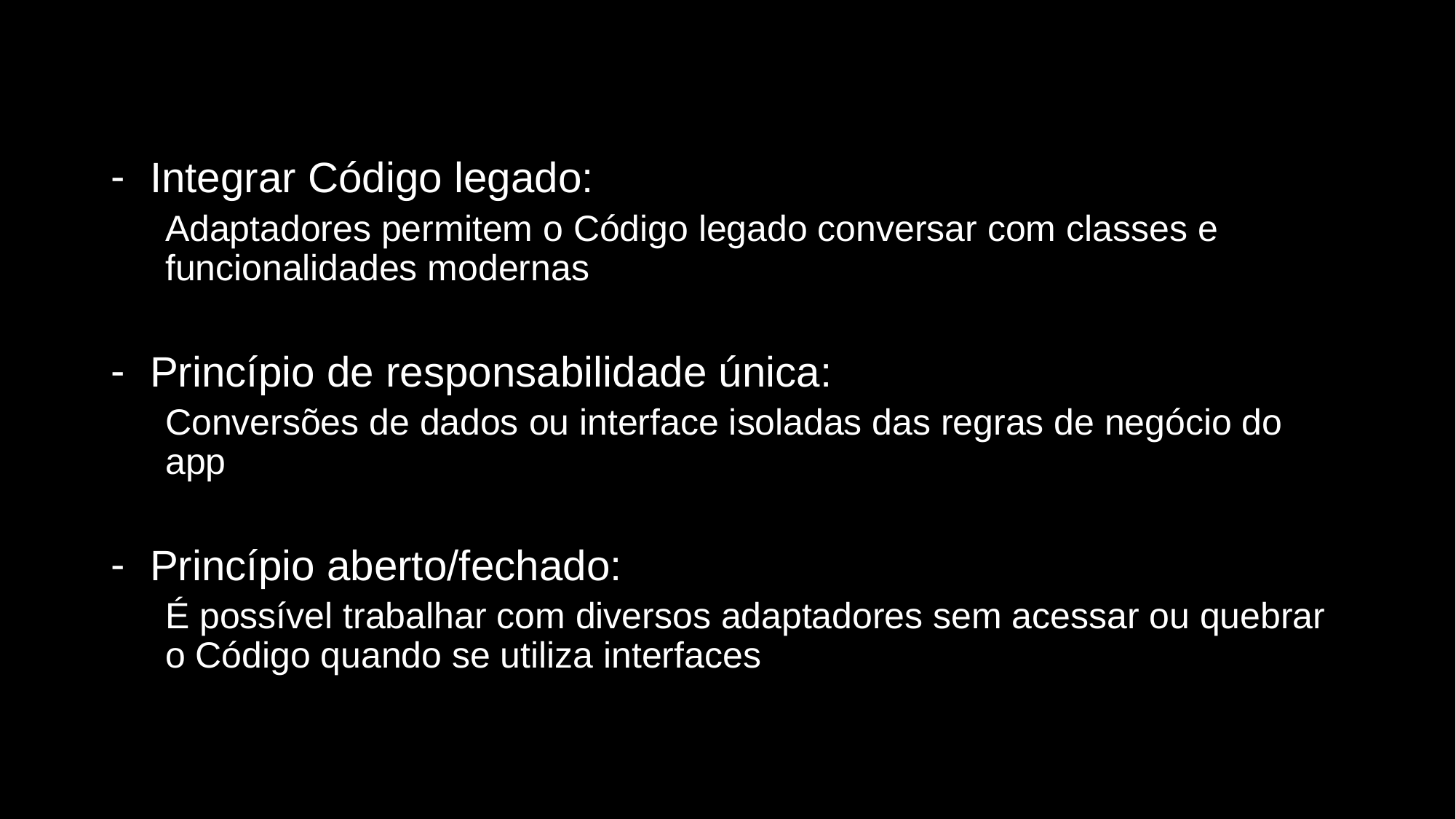

Integrar Código legado:
Adaptadores permitem o Código legado conversar com classes e funcionalidades modernas

 Princípio de responsabilidade única:
Conversões de dados ou interface isoladas das regras de negócio do app

 Princípio aberto/fechado:
É possível trabalhar com diversos adaptadores sem acessar ou quebrar o Código quando se utiliza interfaces